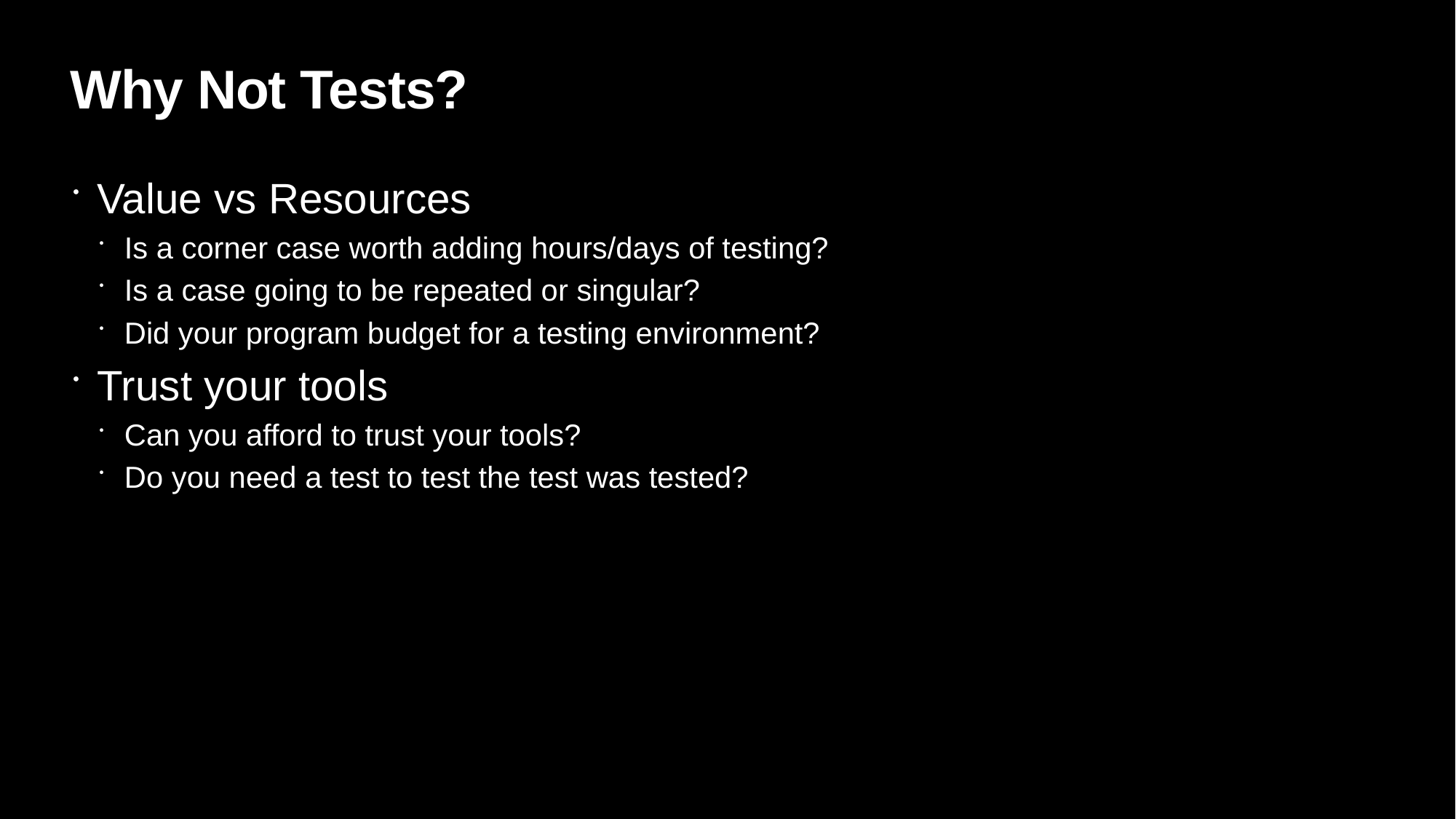

# Why Not Tests?
Value vs Resources
Is a corner case worth adding hours/days of testing?
Is a case going to be repeated or singular?
Did your program budget for a testing environment?
Trust your tools
Can you afford to trust your tools?
Do you need a test to test the test was tested?